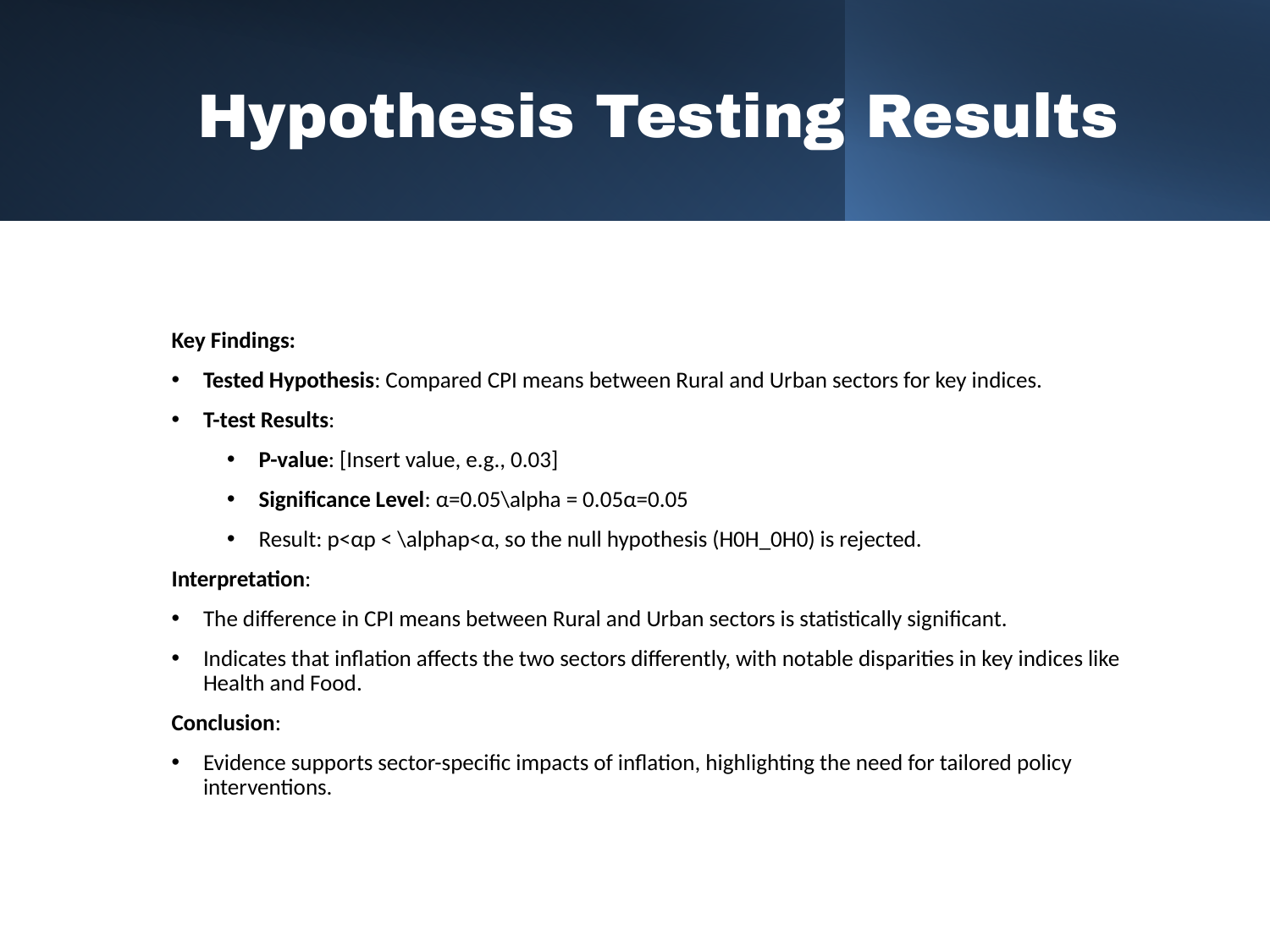

# Hypothesis Testing Results
Key Findings:
Tested Hypothesis: Compared CPI means between Rural and Urban sectors for key indices.
T-test Results:
P-value: [Insert value, e.g., 0.03]
Significance Level: α=0.05\alpha = 0.05α=0.05
Result: p<αp < \alphap<α, so the null hypothesis (H0H_0H0​) is rejected.
Interpretation:
The difference in CPI means between Rural and Urban sectors is statistically significant.
Indicates that inflation affects the two sectors differently, with notable disparities in key indices like Health and Food.
Conclusion:
Evidence supports sector-specific impacts of inflation, highlighting the need for tailored policy interventions.